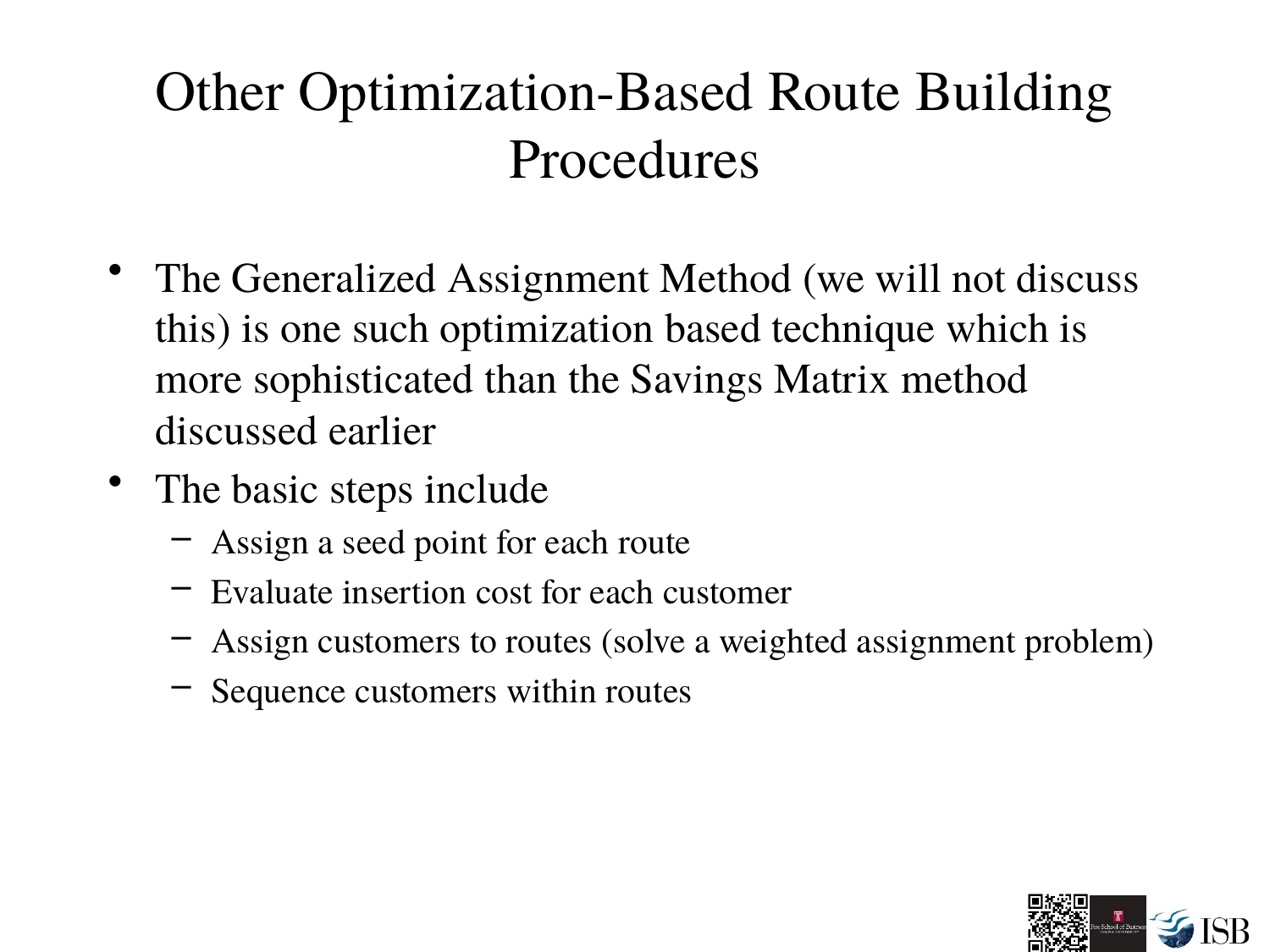

# Other Optimization-Based Route Building Procedures
The Generalized Assignment Method (we will not discuss this) is one such optimization based technique which is more sophisticated than the Savings Matrix method discussed earlier
The basic steps include
Assign a seed point for each route
Evaluate insertion cost for each customer
Assign customers to routes (solve a weighted assignment problem)
Sequence customers within routes